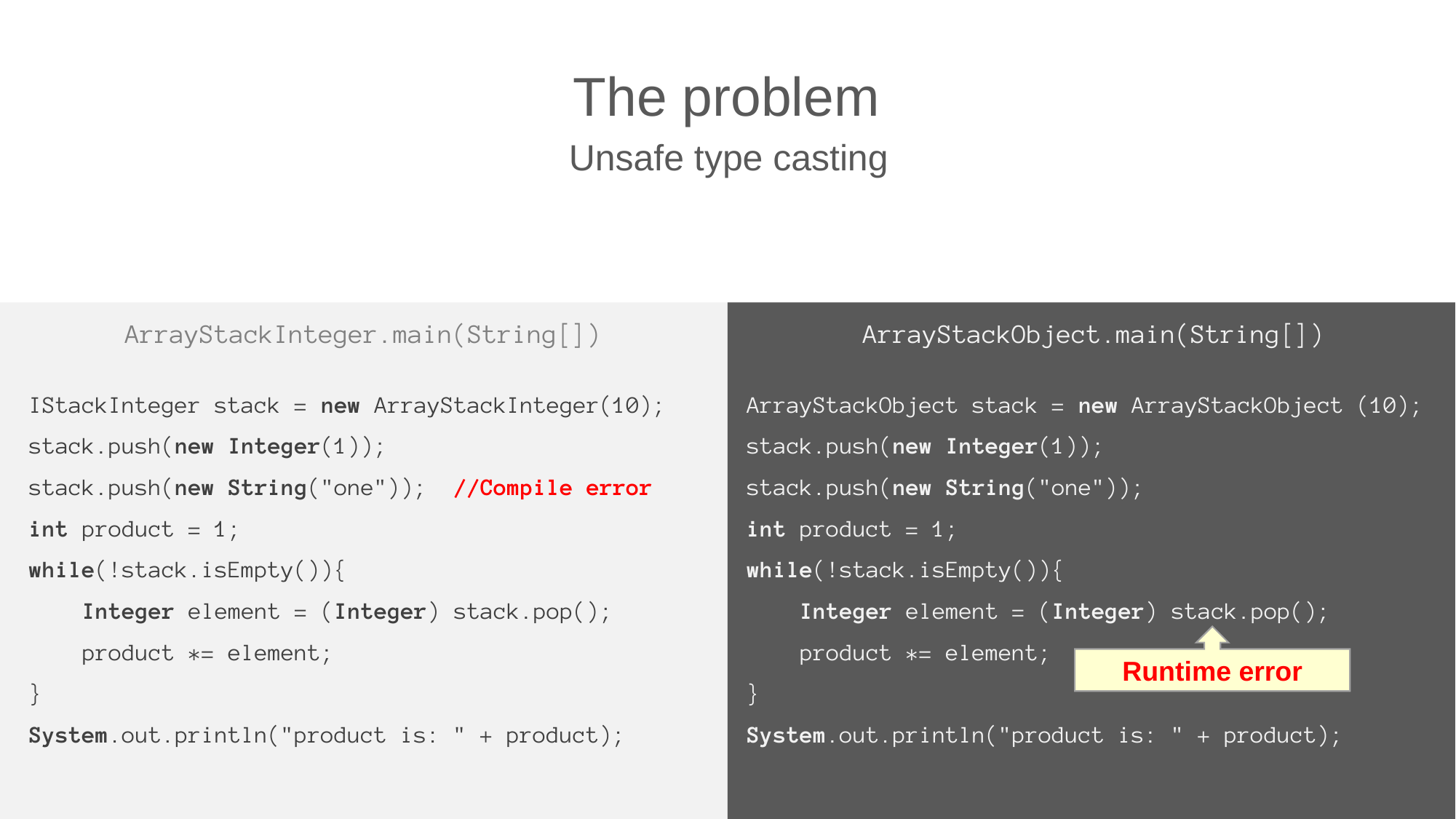

# The problem
Unsafe type casting
ArrayStackInteger.main(String[])
ArrayStackObject.main(String[])
ArrayStackObject stack = new ArrayStackObject (10);
stack.push(new Integer(1));
stack.push(new String("one"));
int product = 1;
while(!stack.isEmpty()){
    Integer element = (Integer) stack.pop();
    product *= element;
}
System.out.println("product is: " + product);

IStackInteger stack = new ArrayStackInteger(10);
stack.push(new Integer(1));
stack.push(new String("one"));  //Compile error
int product = 1;
while(!stack.isEmpty()){
    Integer element = (Integer) stack.pop();
    product *= element;
}
System.out.println("product is: " + product);

Runtime error